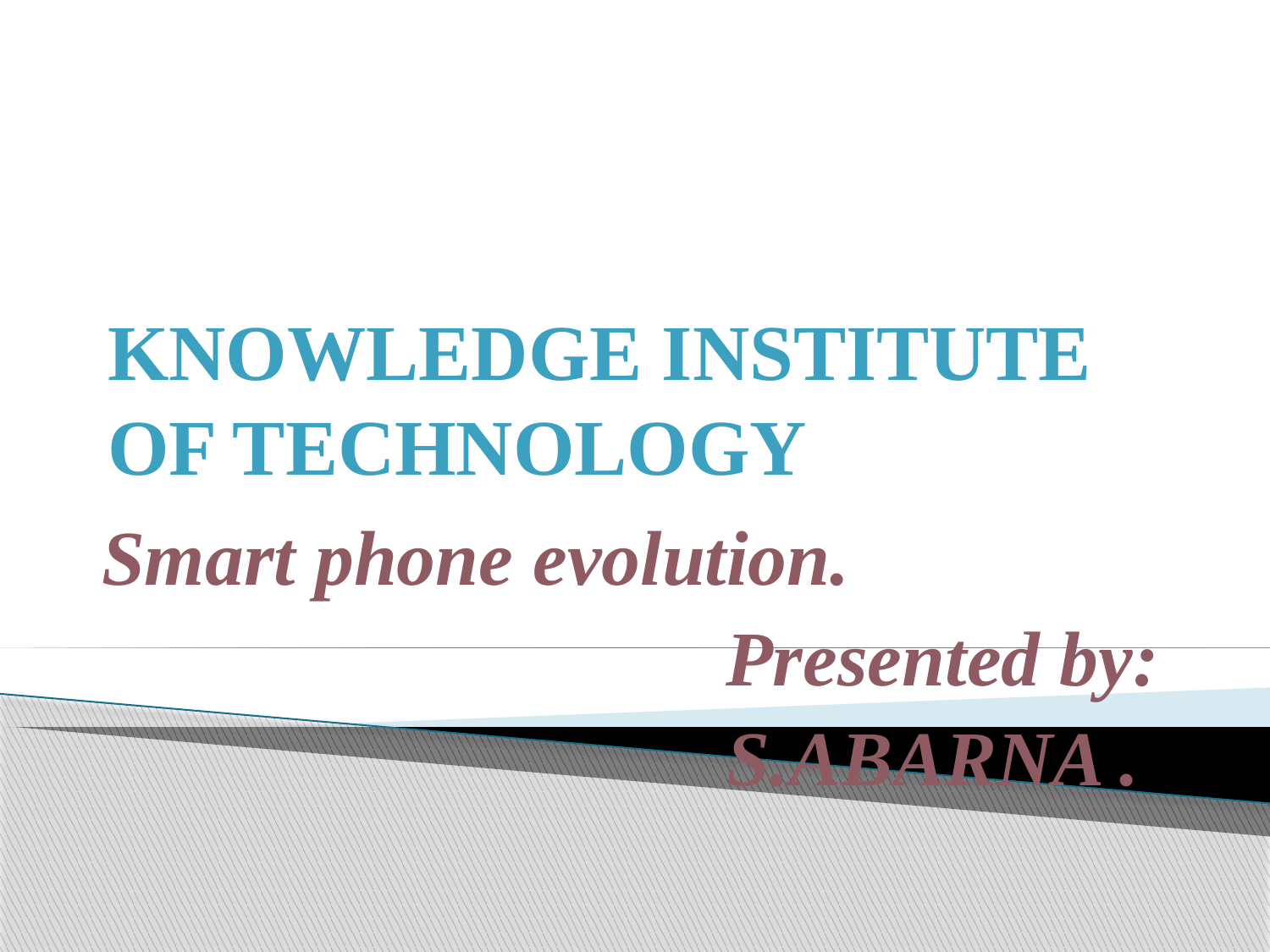

# KNOWLEDGE INSTITUTE OF TECHNOLOGY
Smart phone evolution.
Presented by:
S.ABARNA .